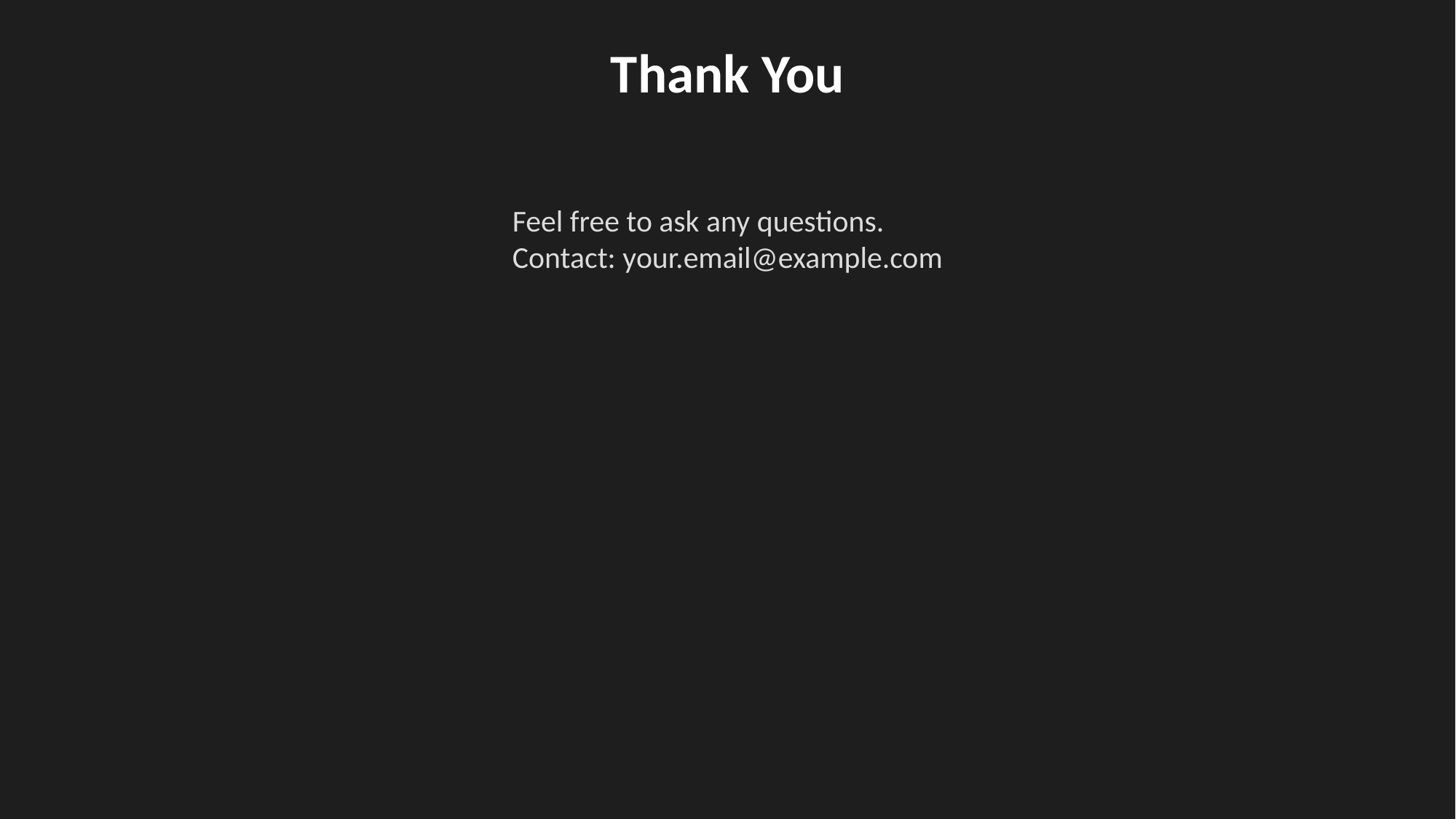

Thank You

Feel free to ask any questions.
Contact: your.email@example.com